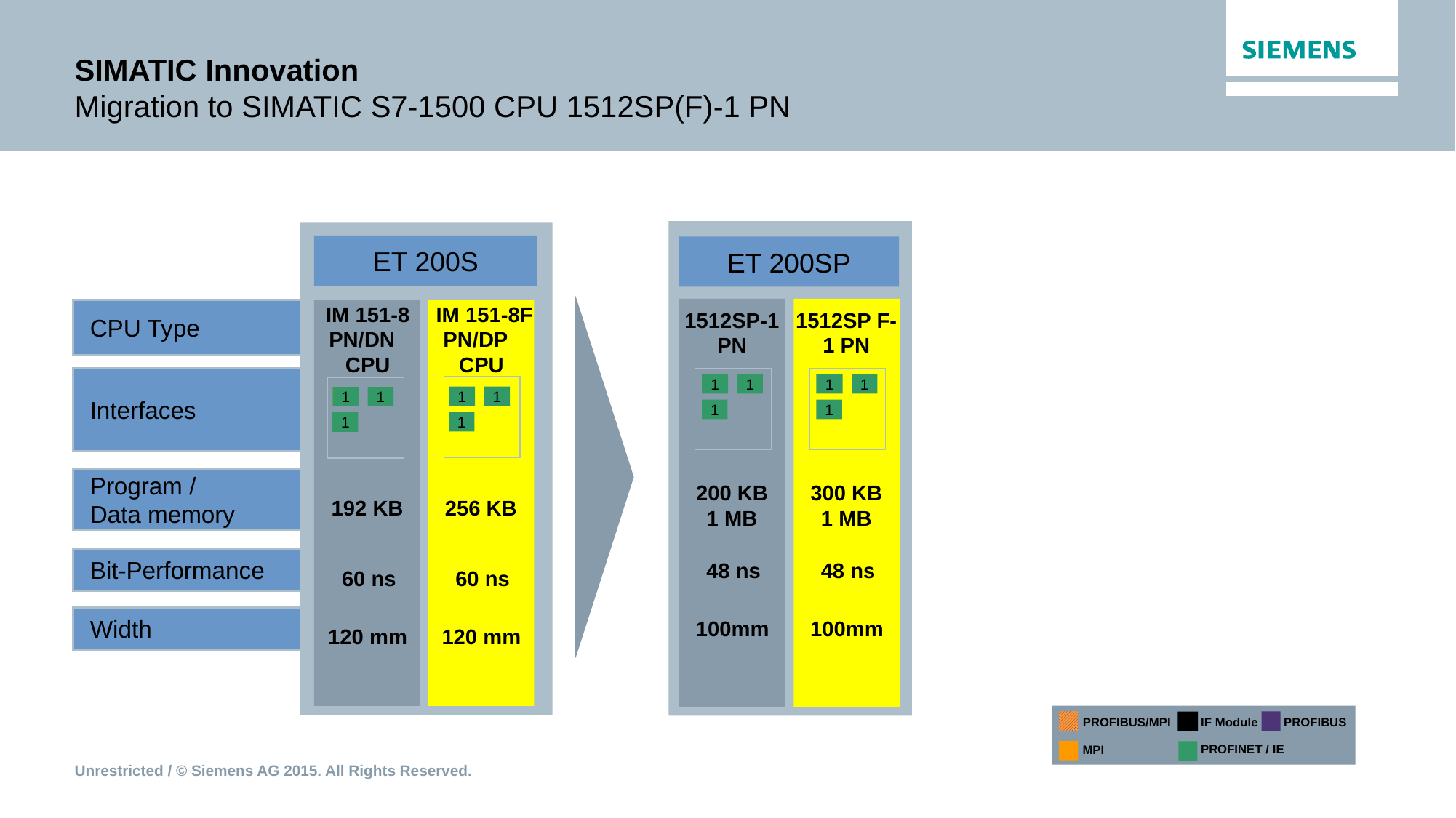

# SIMATIC Innovation Migration to SIMATIC S7-1500 CPU 1512SP(F)-1 PN

ET 200S
ET 200SP

CPU Type
 IM 151-8F PN/DP   CPU

1512SP-1
PN
1512SP F-1 PN
Interfaces

1
1
1
1

1
1
1
1
1
Program /
Data memory
200 KB
1 MB
300 KB
1 MB
256 KB
Bit-Performance
48 ns
48 ns
60 ns
Width
100mm
100mm
120 mm
IM 151-8 PN/DN   CPU

1

1
1
192 KB
60 ns
120 mm

PROFIBUS/MPI
IF Module
PROFIBUS

PROFINET / IE
MPI